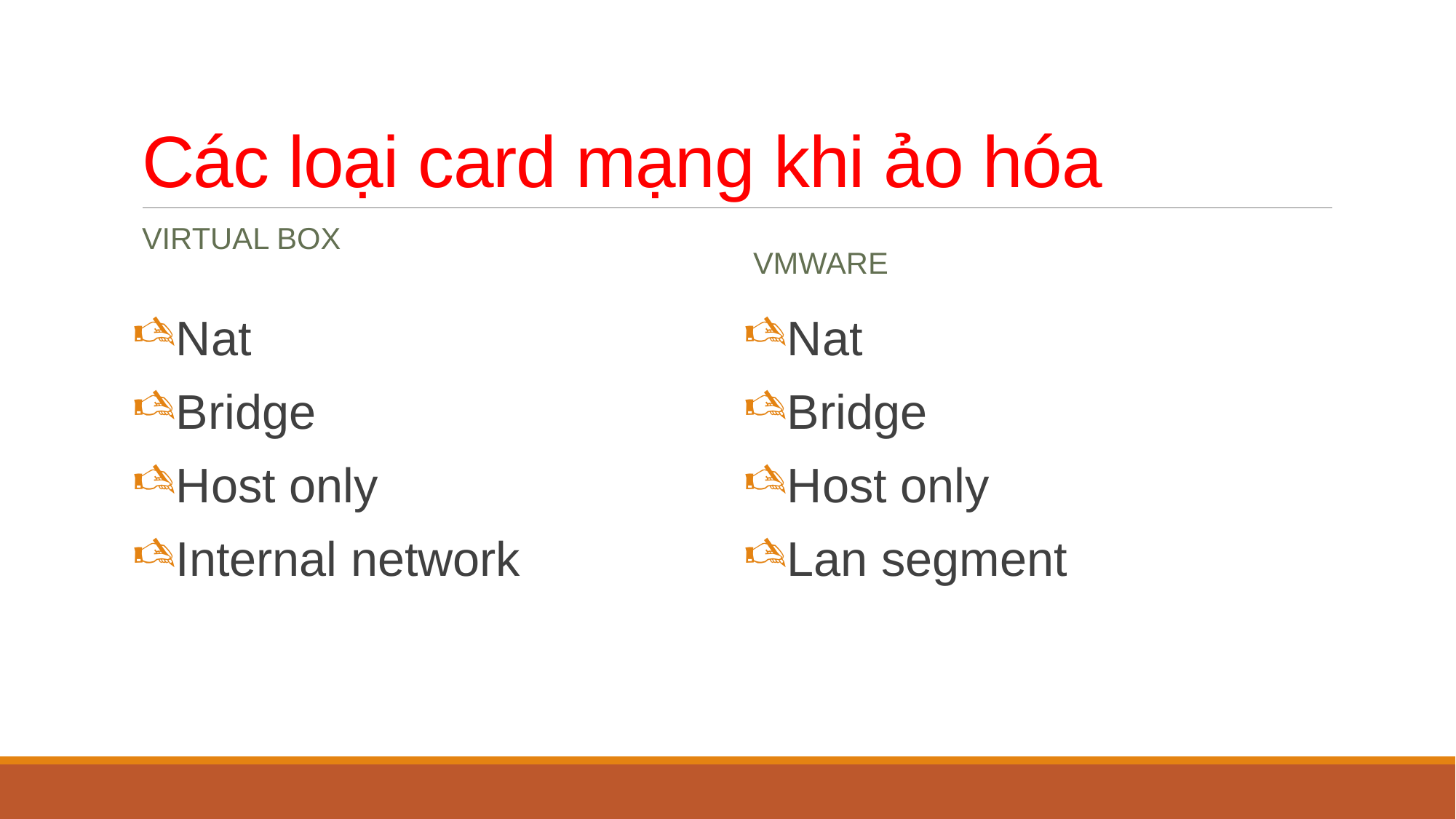

# Các loại card mạng khi ảo hóa
VMware
Virtual box

Nat
Bridge
Host only
Internal network
Nat
Bridge
Host only
Lan segment